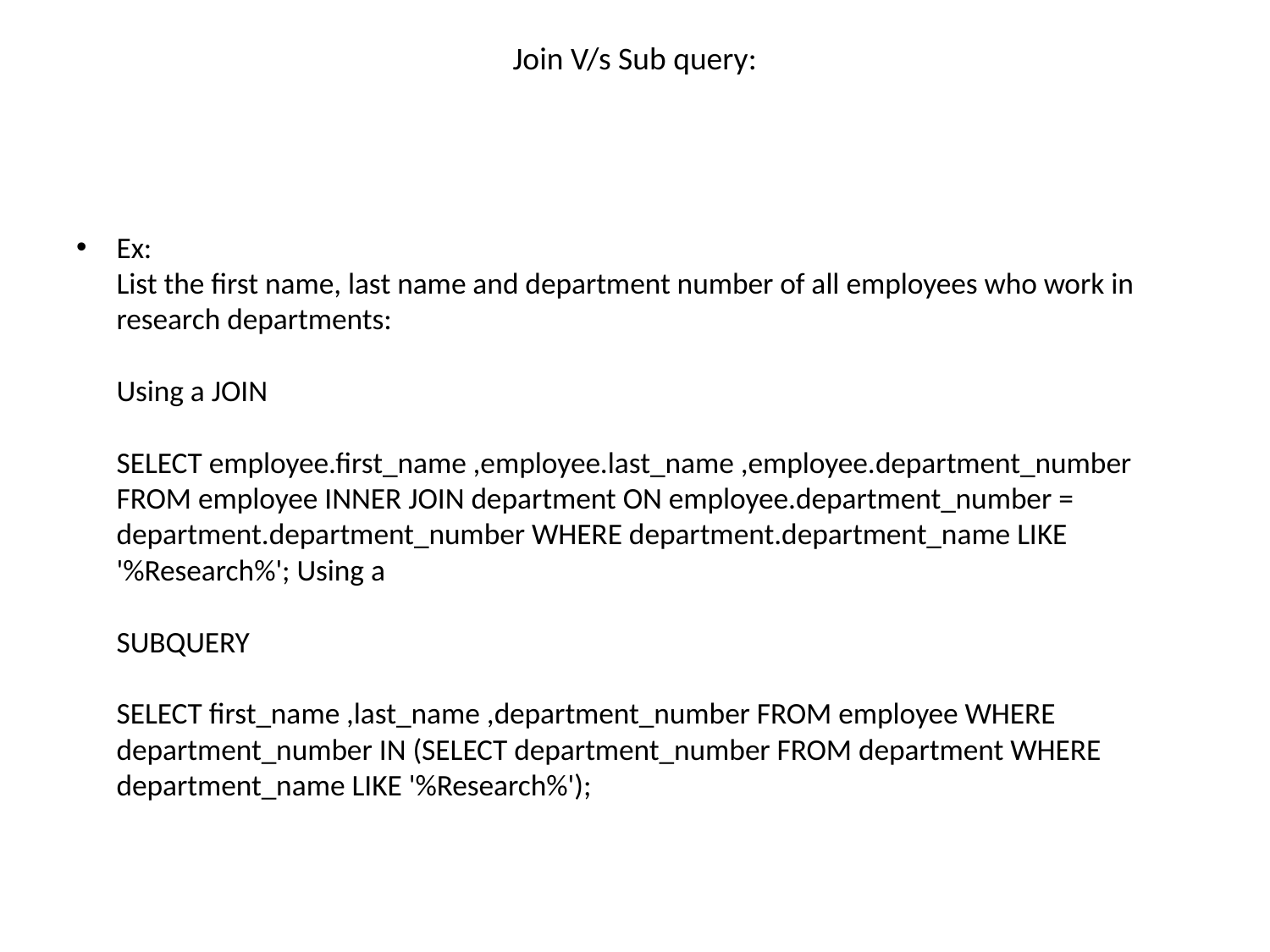

# Join V/s Sub query:
Ex:
List the first name, last name and department number of all employees who work in research departments:
Using a JOIN
SELECT employee.first_name ,employee.last_name ,employee.department_number FROM employee INNER JOIN department ON employee.department_number = department.department_number WHERE department.department_name LIKE '%Research%'; Using a
SUBQUERY
SELECT first_name ,last_name ,department_number FROM employee WHERE department_number IN (SELECT department_number FROM department WHERE department_name LIKE '%Research%');